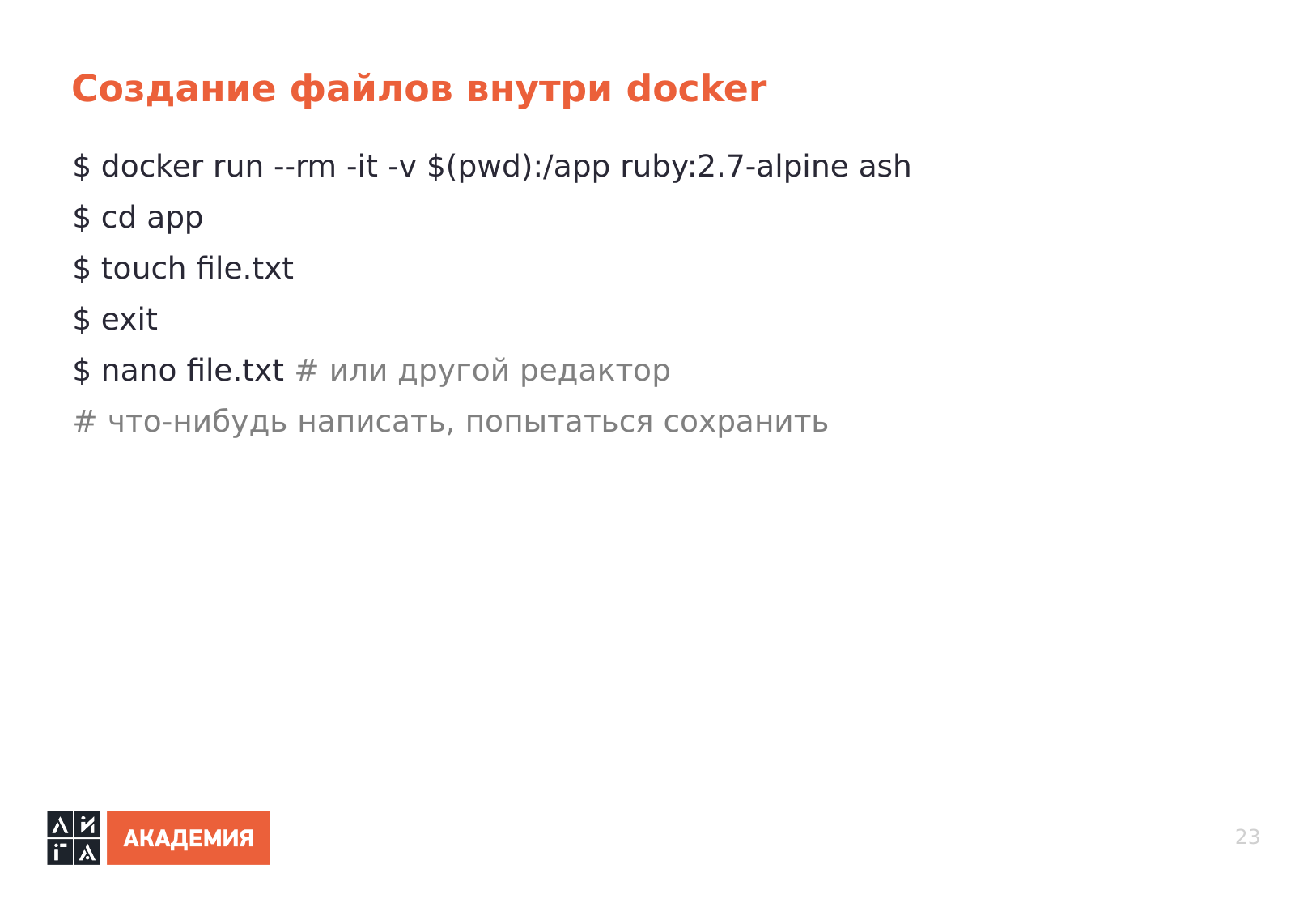

Создание файлов внутри docker
$ docker run --rm -it -v $(pwd):/app ruby:2.7-alpine ash
$ cd app
$ touch file.txt
$ exit
$ nano file.txt # или другой редактор
# что-нибудь написать, попытаться сохранить
23